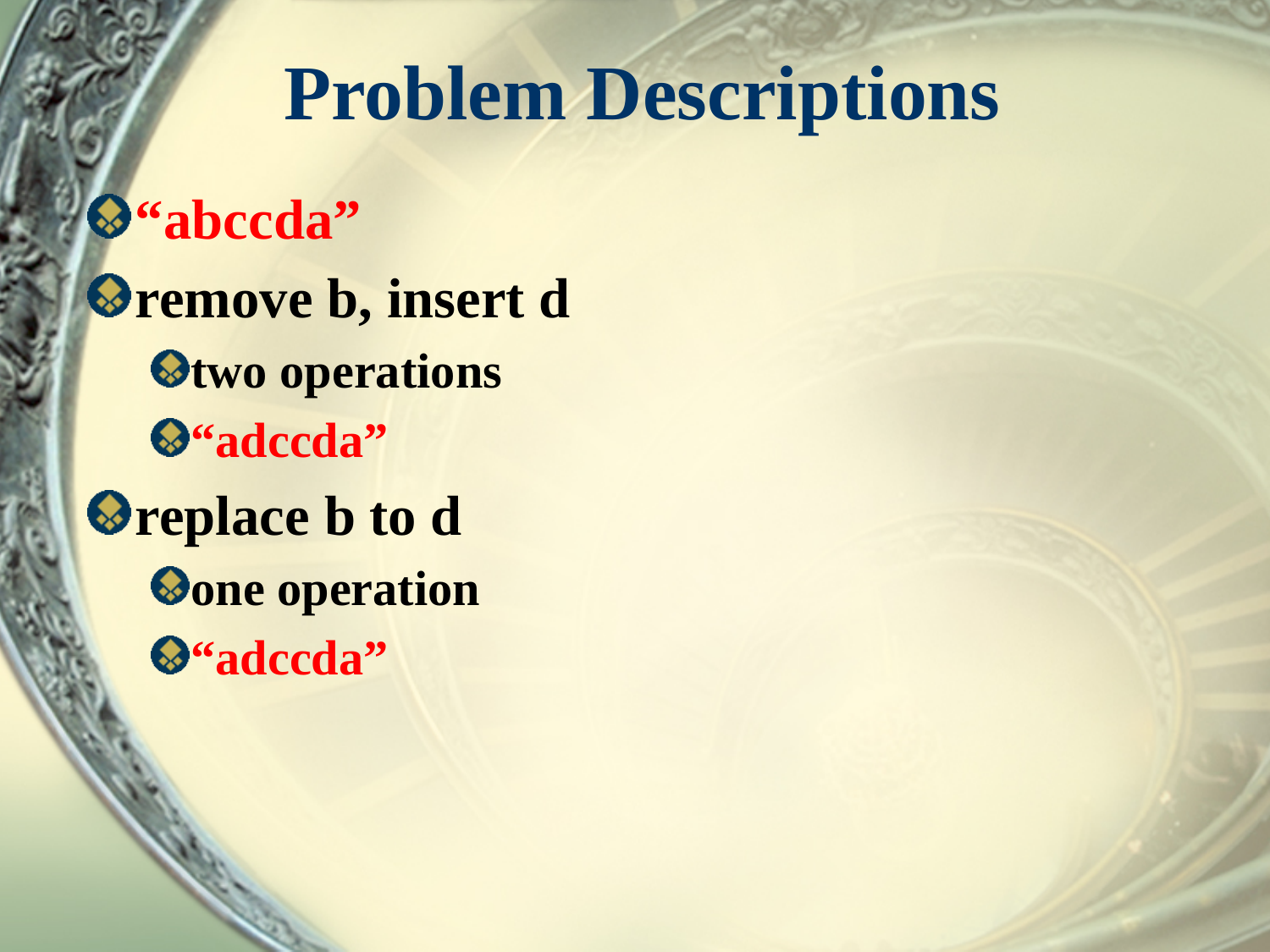

# Problem Descriptions
“abccda”
remove b, insert d
two operations
“adccda”
replace b to d
one operation
“adccda”